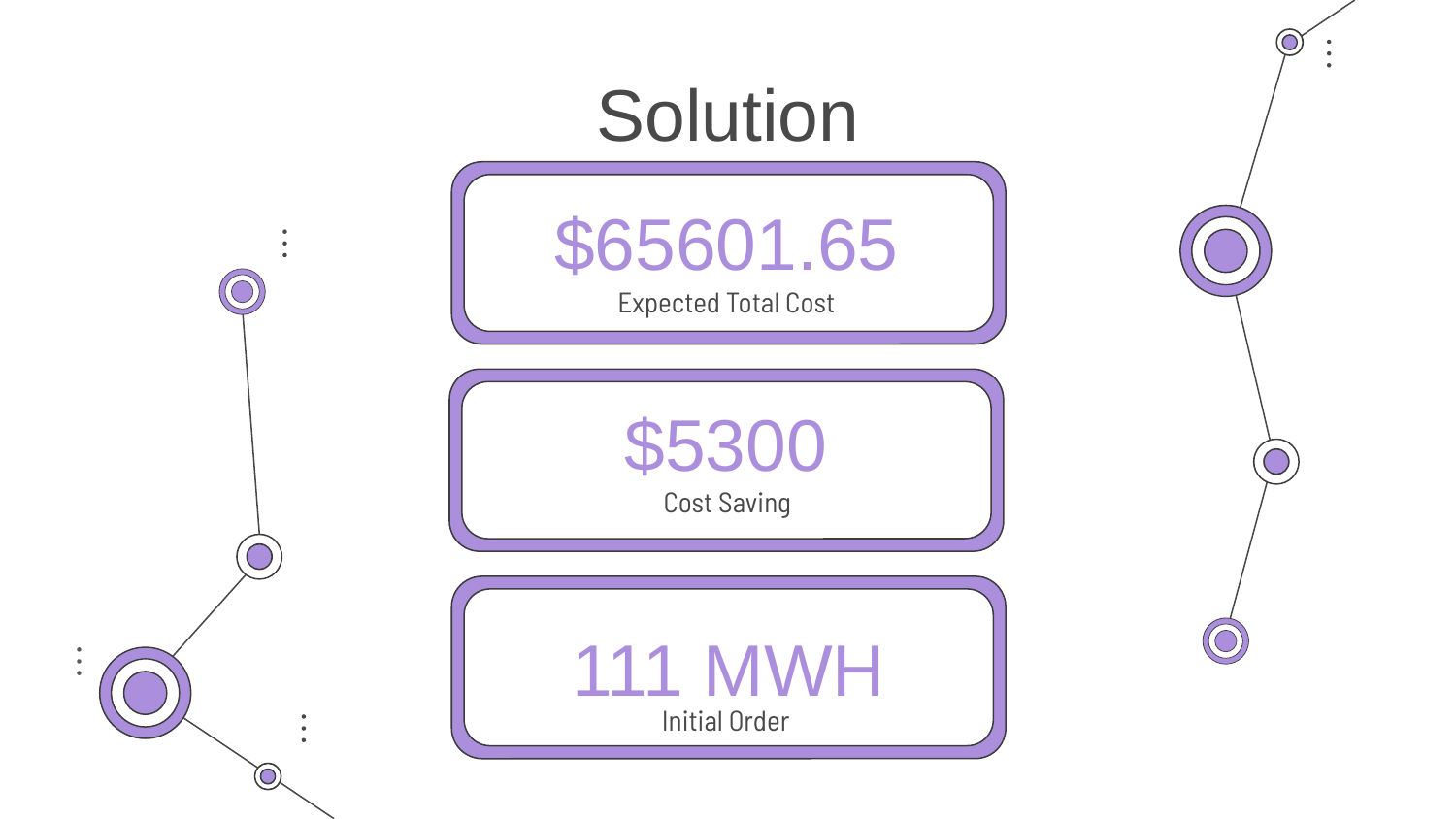

# Solution

$65601.65
Expected Total Cost

$5300
Cost Saving

111 MWH
Initial Order